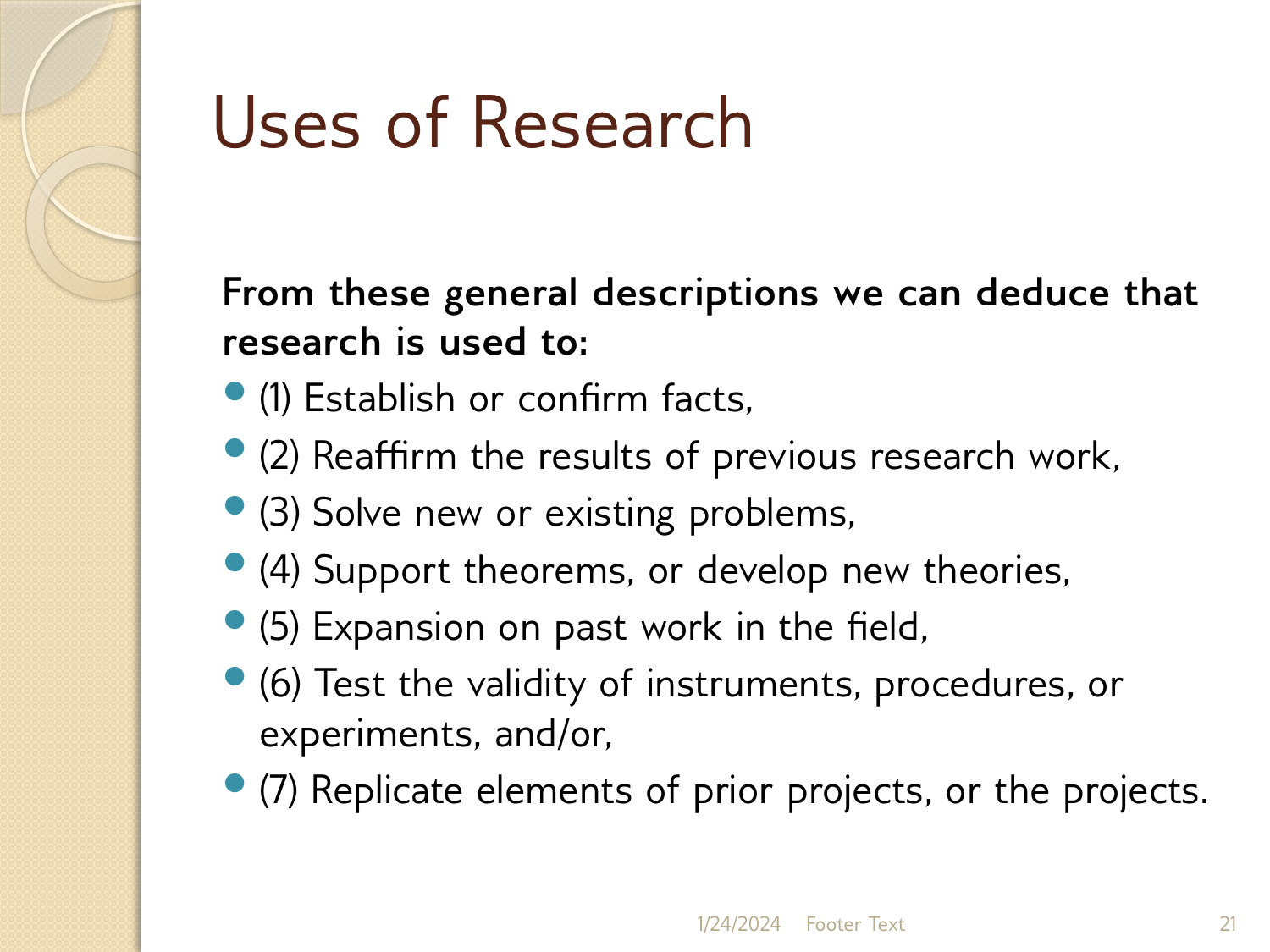

# Uses of Research

From these general descriptions we can deduce that research is used to:
(1) Establish or confirm facts,
(2) Reaffirm the results of previous research work,
(3) Solve new or existing problems,
(4) Support theorems, or develop new theories,
(5) Expansion on past work in the field,
(6) Test the validity of instruments, procedures, or experiments, and/or,
(7) Replicate elements of prior projects, or the projects.
1/24/2024
Footer Text
21